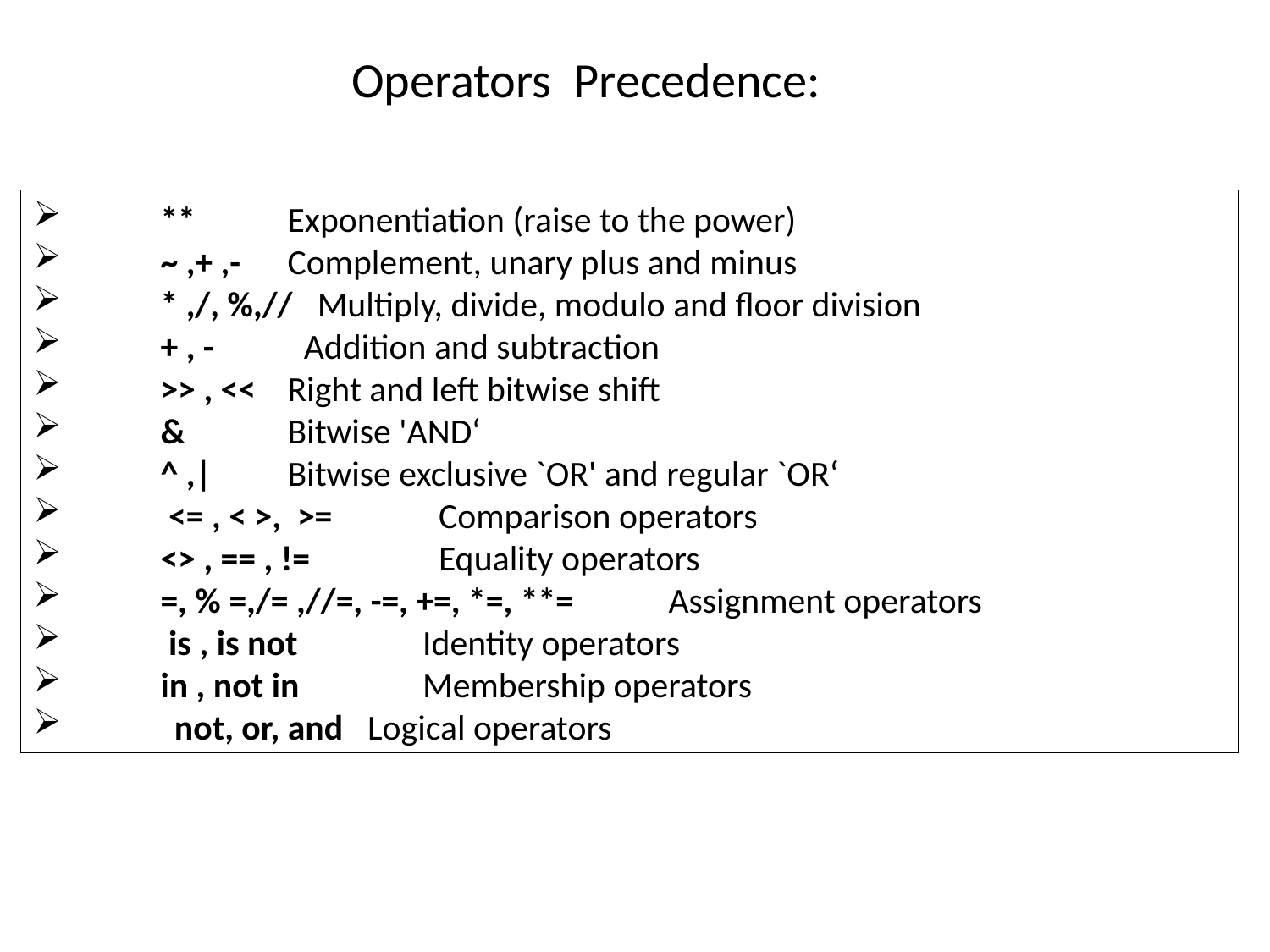

Operators  Precedence:
  	**    	Exponentiation (raise to the power)
  	~ ,+ ,-  	Complement, unary plus and minus
 	* ,/, %,//   Multiply, divide, modulo and floor division
     	+ , - 	  Addition and subtraction
 	>> , <<	Right and left bitwise shift
  	& 	Bitwise 'AND‘
  	^ ,|	Bitwise exclusive `OR' and regular `OR‘
 	 <= , < >,  >=	   Comparison operators
  	<> , == , !=	   Equality operators
  	=, % =,/= ,//=, -=, +=, *=, **=	Assignment operators
 	 is , is not	 Identity operators
 	in , not in	 Membership operators
              not, or, and   Logical operators